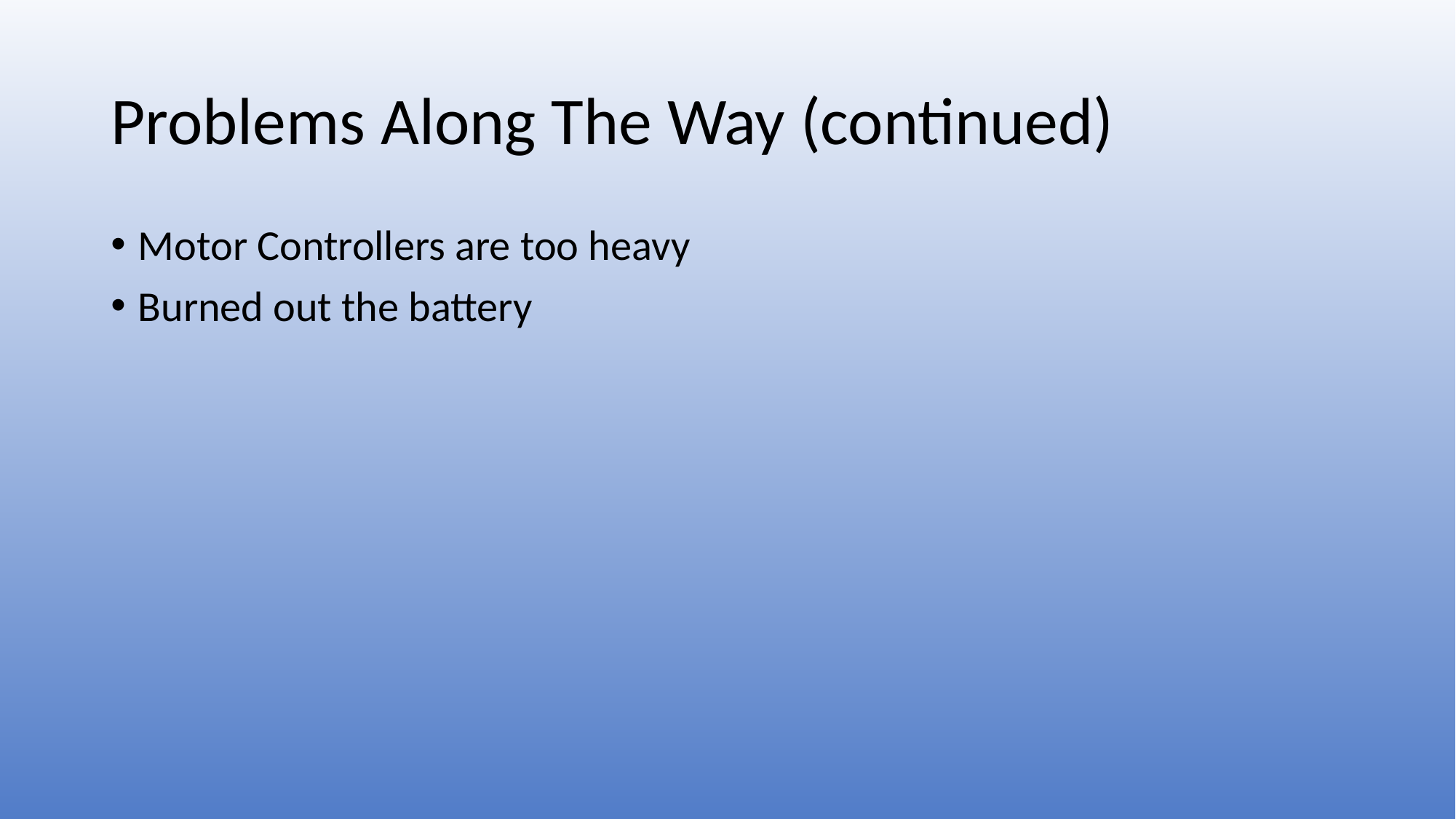

# Problems Along The Way (continued)
Motor Controllers are too heavy
Burned out the battery